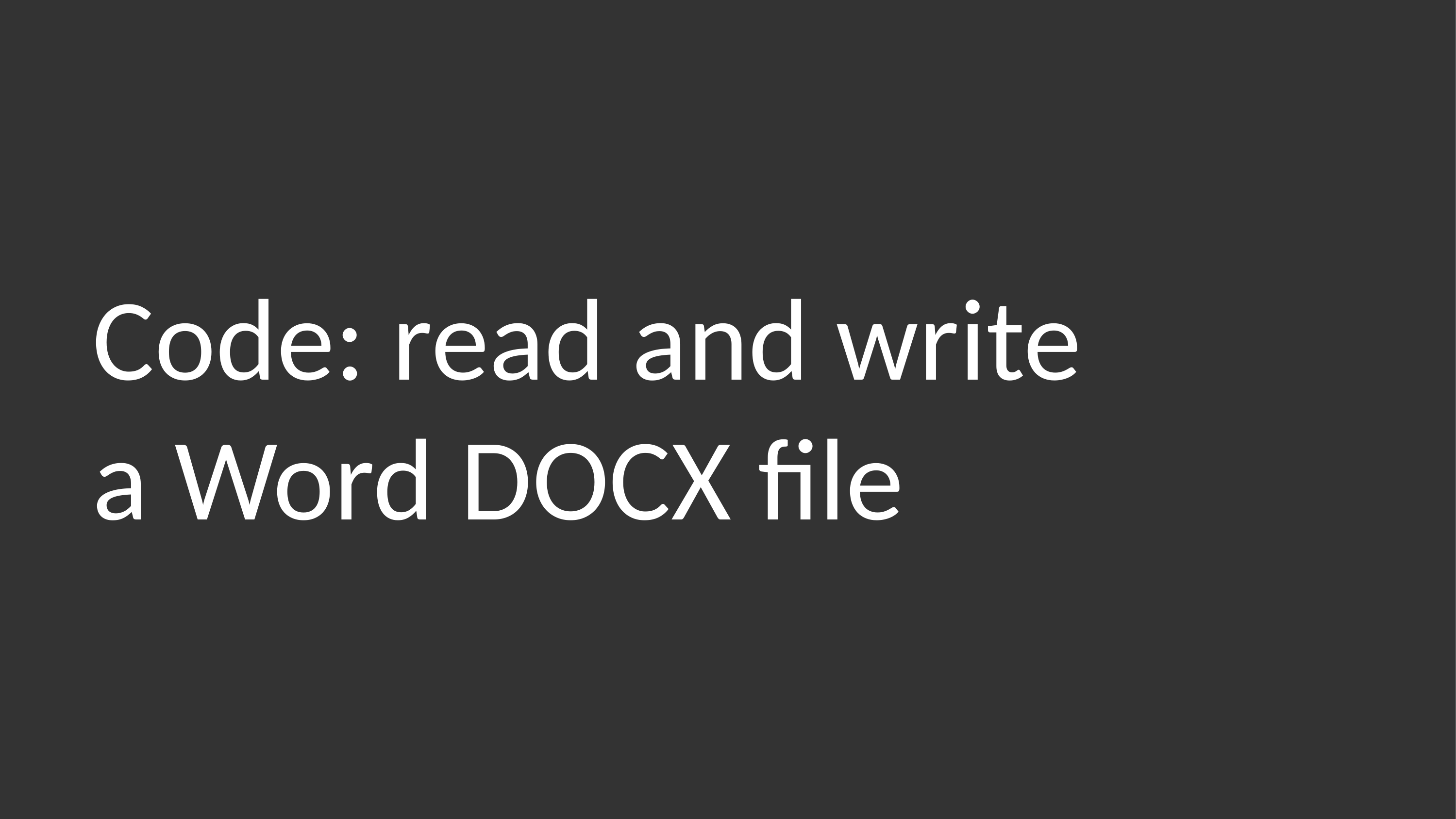

# Code: read and write
a Word DOCX file